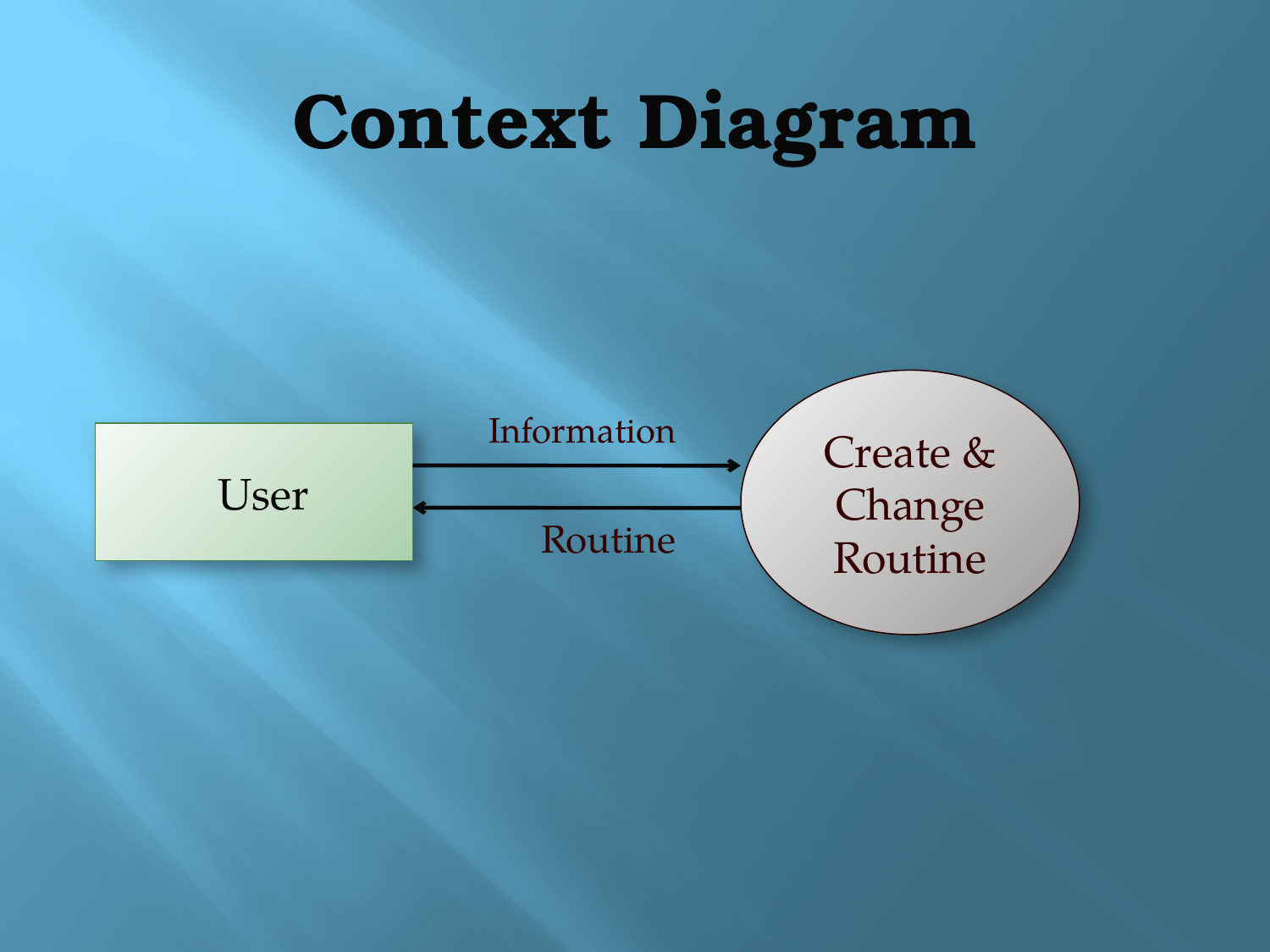

# Context Diagram
Create & Change Routine
Information
User
Routine